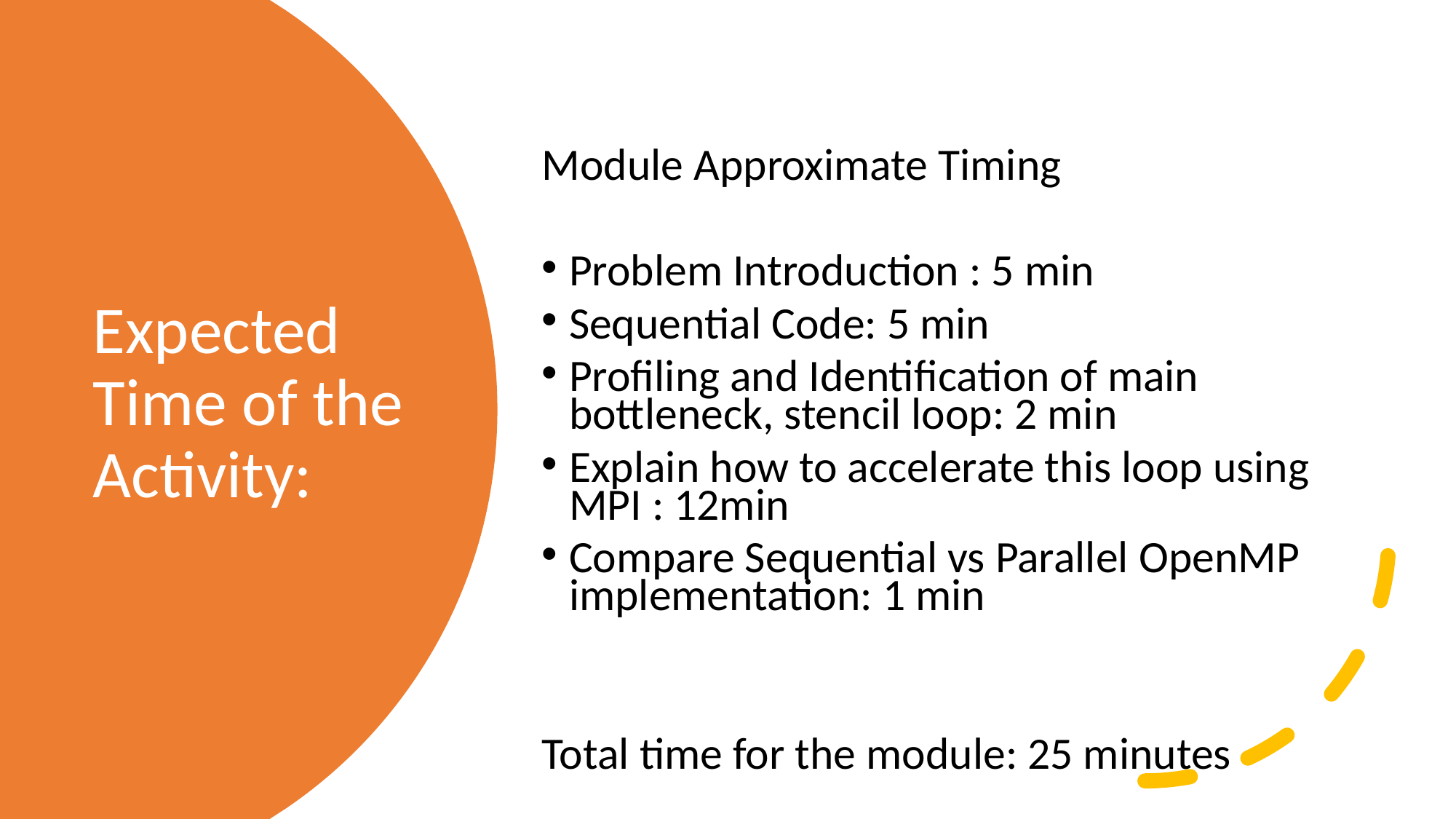

Module Approximate Timing

Problem Introduction : 5 min
Sequential Code: 5 min
Profiling and Identification of main bottleneck, stencil loop: 2 min
Explain how to accelerate this loop using MPI : 12min
Compare Sequential vs Parallel OpenMP implementation: 1 min

Total time for the module: 25 minutes

# Expected Time of the Activity: